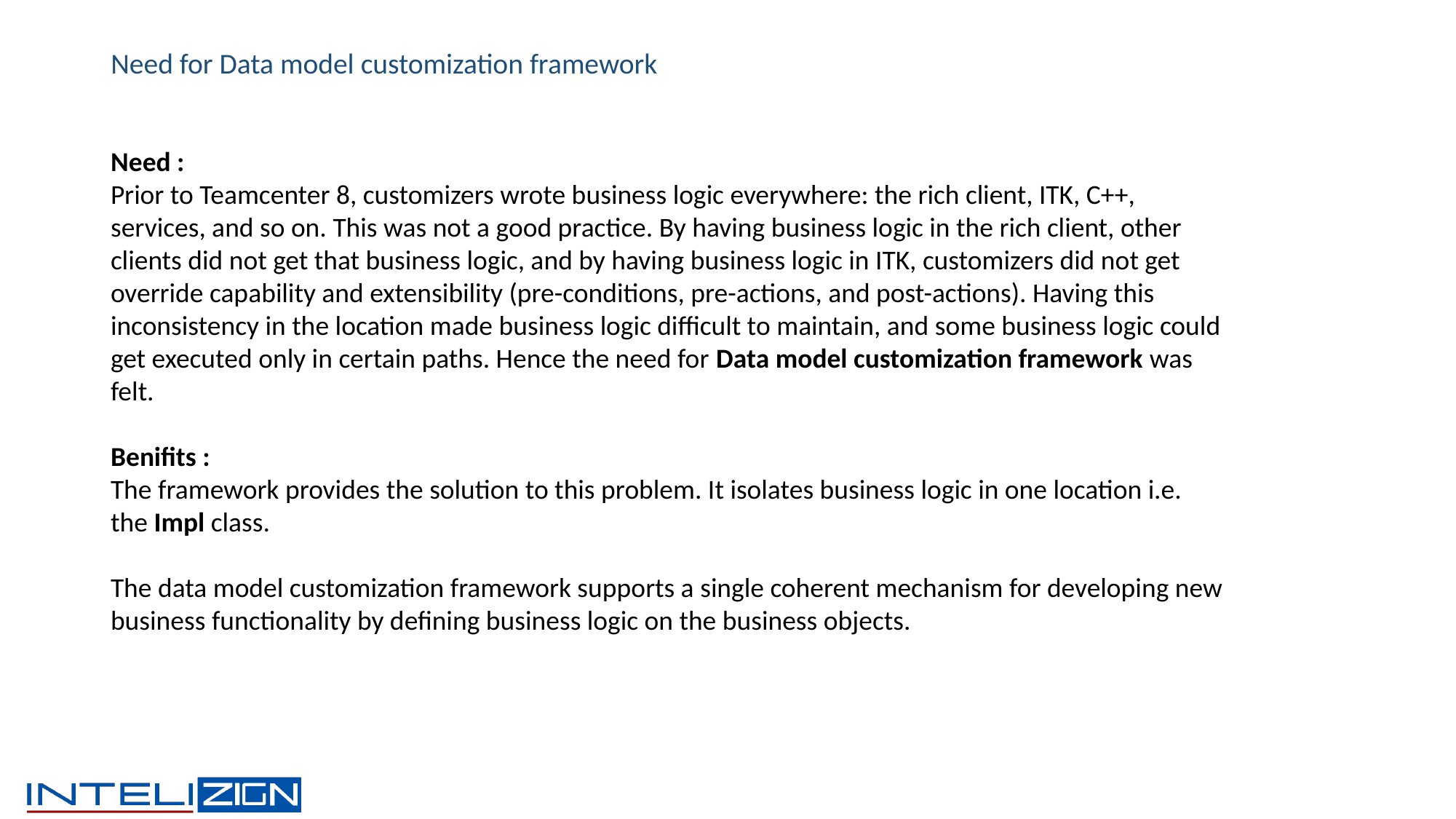

# Need for Data model customization framework
Need :
Prior to Teamcenter 8, customizers wrote business logic everywhere: the rich client, ITK, C++,
services, and so on. This was not a good practice. By having business logic in the rich client, other clients did not get that business logic, and by having business logic in ITK, customizers did not get override capability and extensibility (pre-conditions, pre-actions, and post-actions). Having this inconsistency in the location made business logic difficult to maintain, and some business logic could get executed only in certain paths. Hence the need for Data model customization framework was felt.

Benifits :
The framework provides the solution to this problem. It isolates business logic in one location i.e.
the Impl class.

The data model customization framework supports a single coherent mechanism for developing new
business functionality by defining business logic on the business objects.